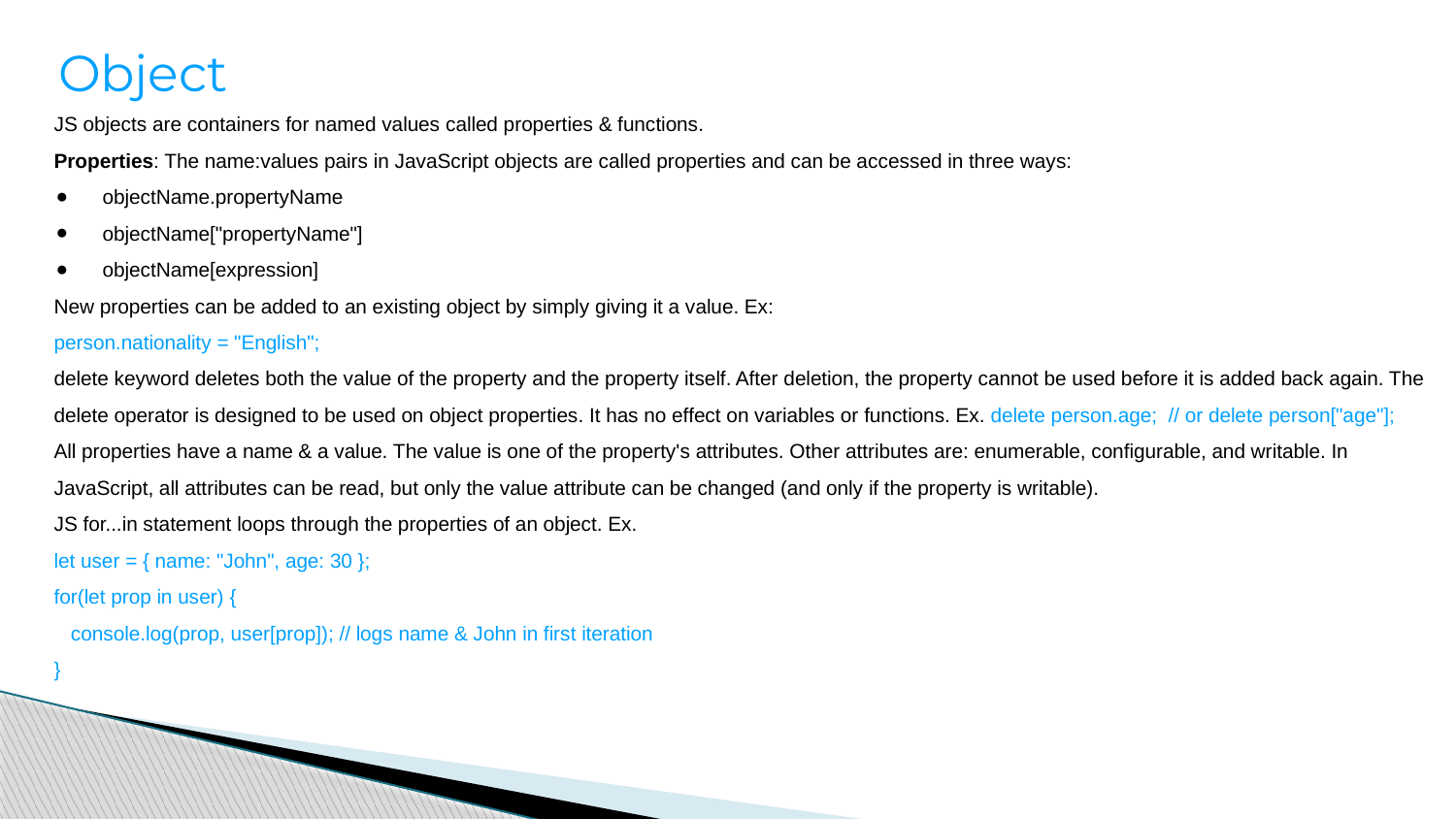

Object
JS objects are containers for named values called properties & functions.
Properties: The name:values pairs in JavaScript objects are called properties and can be accessed in three ways:
objectName.propertyName
objectName["propertyName"]
objectName[expression]
New properties can be added to an existing object by simply giving it a value. Ex:
person.nationality = "English";
delete keyword deletes both the value of the property and the property itself. After deletion, the property cannot be used before it is added back again. The delete operator is designed to be used on object properties. It has no effect on variables or functions. Ex. delete person.age;  // or delete person["age"];
All properties have a name & a value. The value is one of the property's attributes. Other attributes are: enumerable, configurable, and writable. In JavaScript, all attributes can be read, but only the value attribute can be changed (and only if the property is writable).
JS for...in statement loops through the properties of an object. Ex.
let user = { name: "John", age: 30 };
for(let prop in user) {
   console.log(prop, user[prop]); // logs name & John in first iteration
}